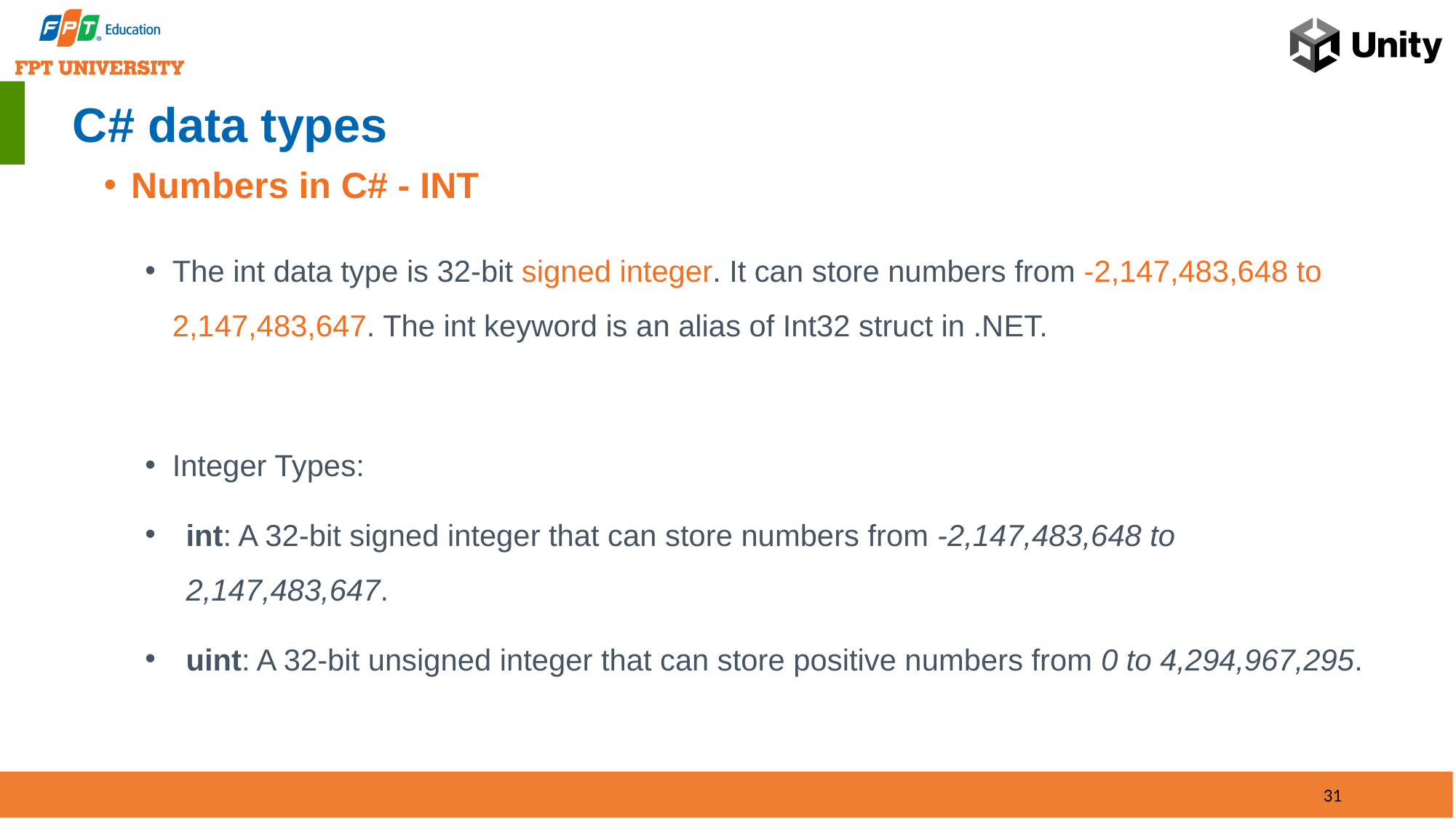

# C# data types
Numbers in C# - INT
The int data type is 32-bit signed integer. It can store numbers from -2,147,483,648 to 2,147,483,647. The int keyword is an alias of Int32 struct in .NET.

Integer Types:
int: A 32-bit signed integer that can store numbers from -2,147,483,648 to 2,147,483,647.
uint: A 32-bit unsigned integer that can store positive numbers from 0 to 4,294,967,295.
31